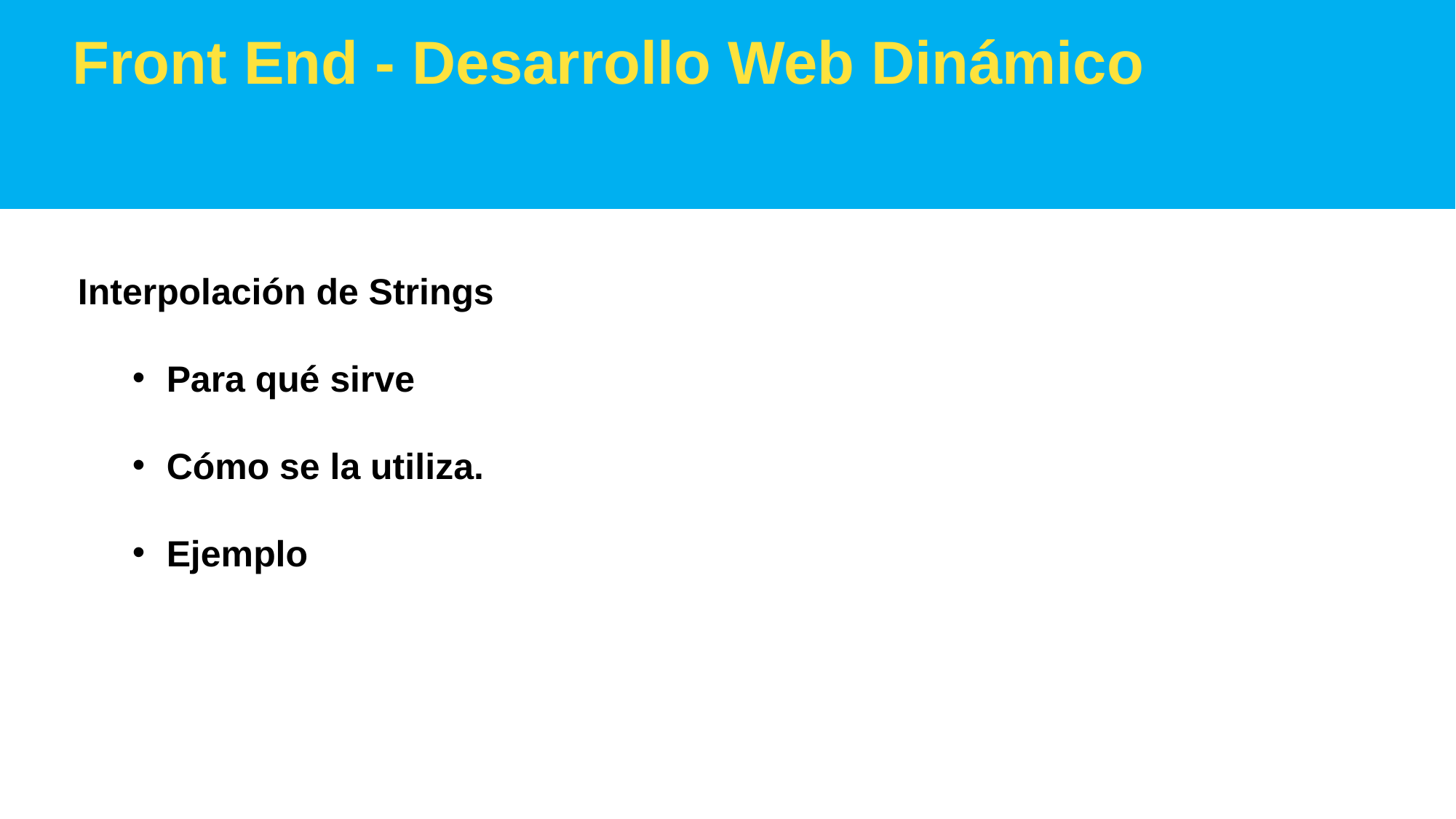

Front End - Desarrollo Web Dinámico
Interpolación de Strings

Para qué sirve

Cómo se la utiliza.

Ejemplo